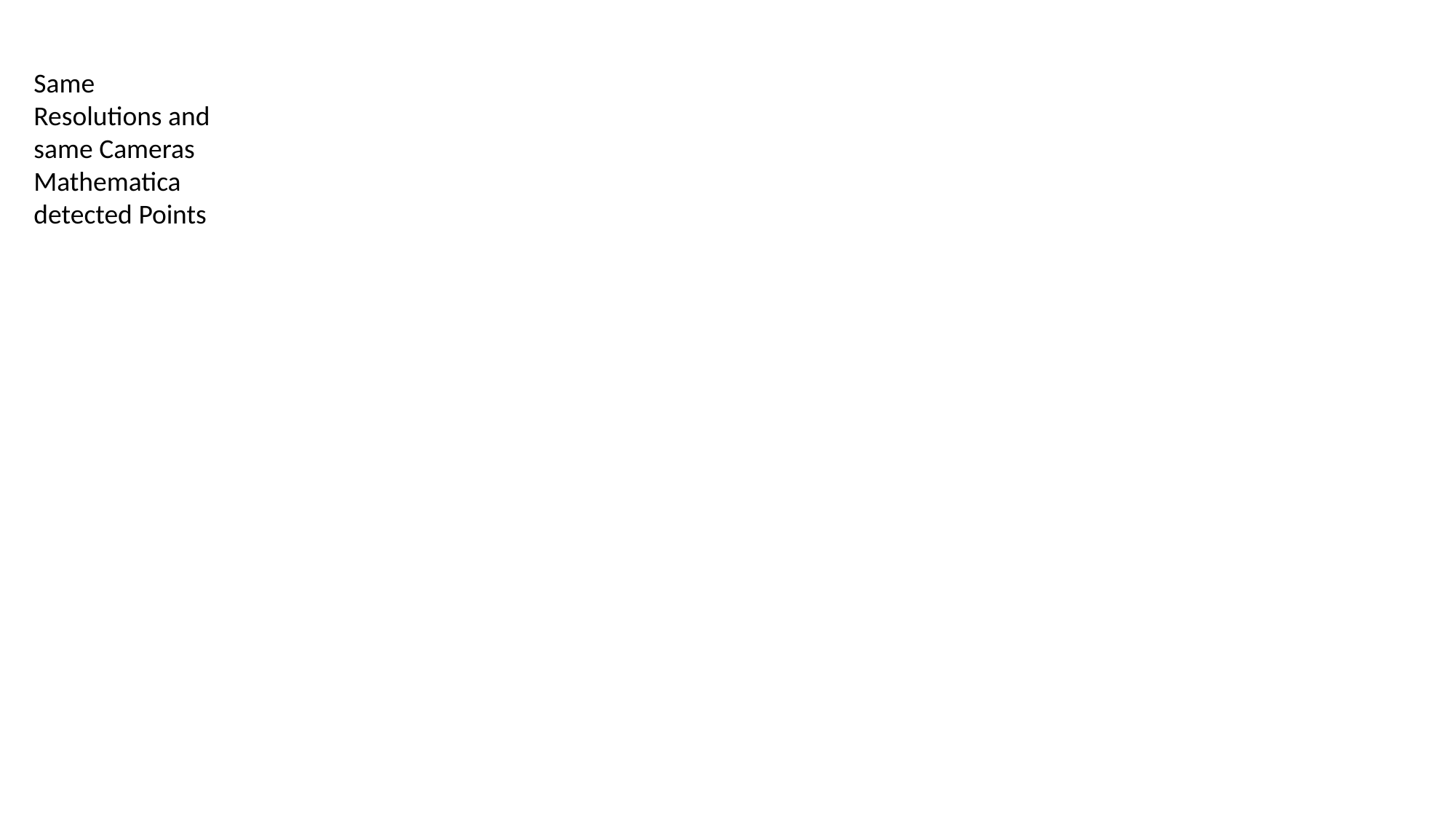

Same Resolutions and same Cameras
Mathematica detected Points